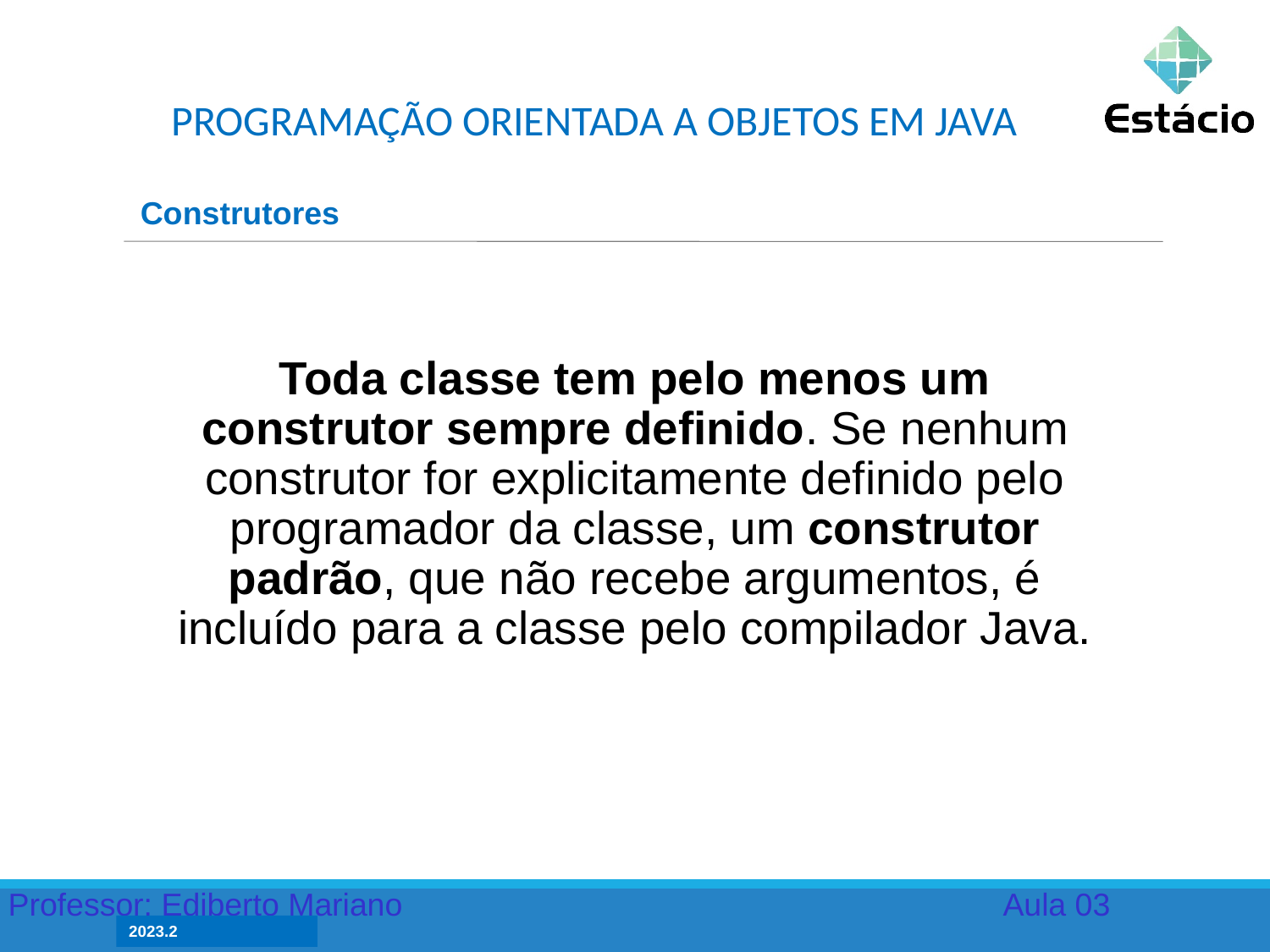

PROGRAMAÇÃO ORIENTADA A OBJETOS EM JAVA
Construtores
Toda classe tem pelo menos um construtor sempre definido. Se nenhum construtor for explicitamente definido pelo programador da classe, um construtor padrão, que não recebe argumentos, é incluído para a classe pelo compilador Java.